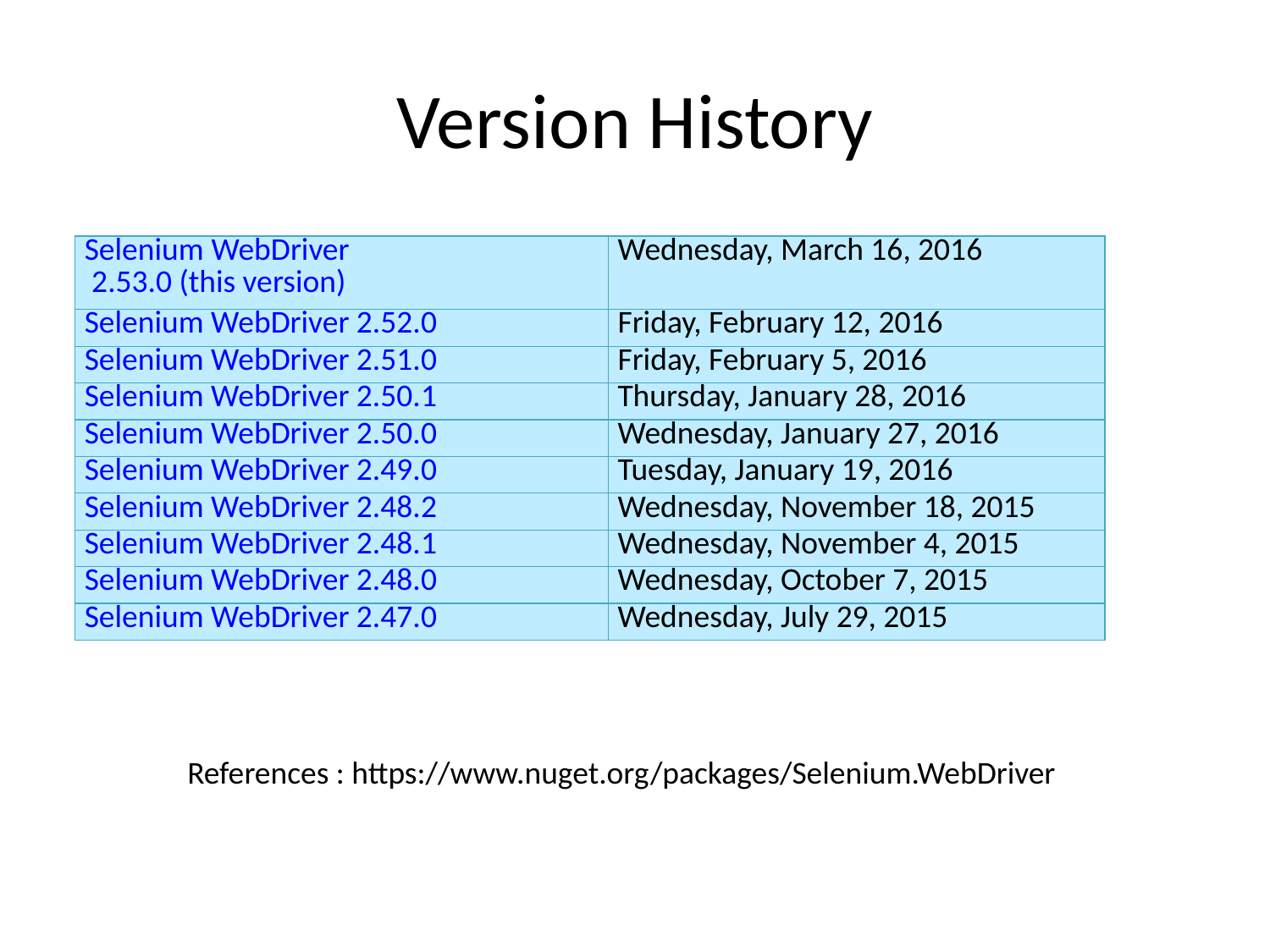

# Version History
| Selenium WebDriver 2.53.0 (this version) | Wednesday, March 16, 2016 |
| --- | --- |
| Selenium WebDriver 2.52.0 | Friday, February 12, 2016 |
| Selenium WebDriver 2.51.0 | Friday, February 5, 2016 |
| Selenium WebDriver 2.50.1 | Thursday, January 28, 2016 |
| Selenium WebDriver 2.50.0 | Wednesday, January 27, 2016 |
| Selenium WebDriver 2.49.0 | Tuesday, January 19, 2016 |
| Selenium WebDriver 2.48.2 | Wednesday, November 18, 2015 |
| Selenium WebDriver 2.48.1 | Wednesday, November 4, 2015 |
| Selenium WebDriver 2.48.0 | Wednesday, October 7, 2015 |
| Selenium WebDriver 2.47.0 | Wednesday, July 29, 2015 |
References : https://www.nuget.org/packages/Selenium.WebDriver